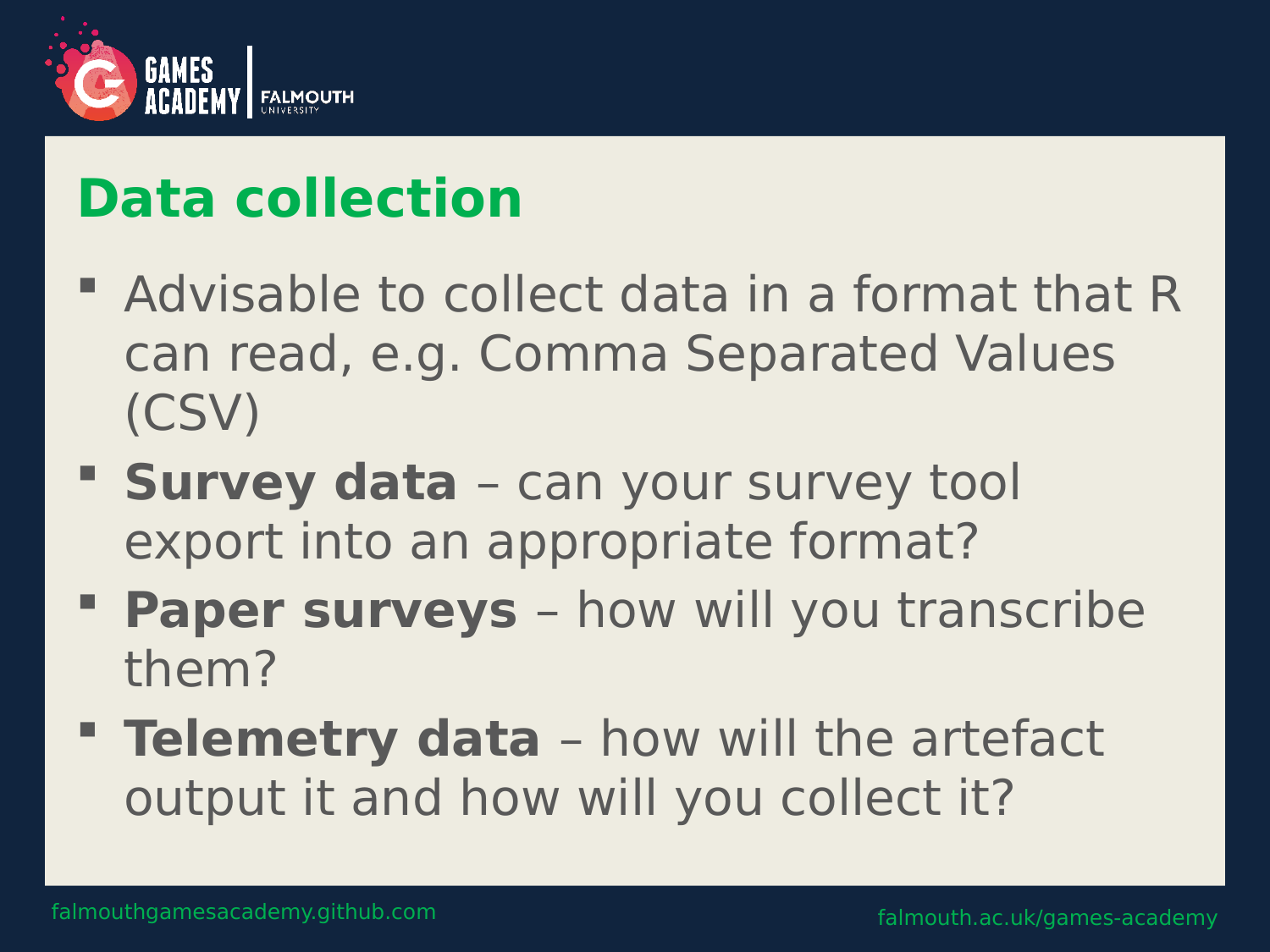

# Data collection
Advisable to collect data in a format that R can read, e.g. Comma Separated Values (CSV)
Survey data – can your survey tool export into an appropriate format?
Paper surveys – how will you transcribe them?
Telemetry data – how will the artefact output it and how will you collect it?